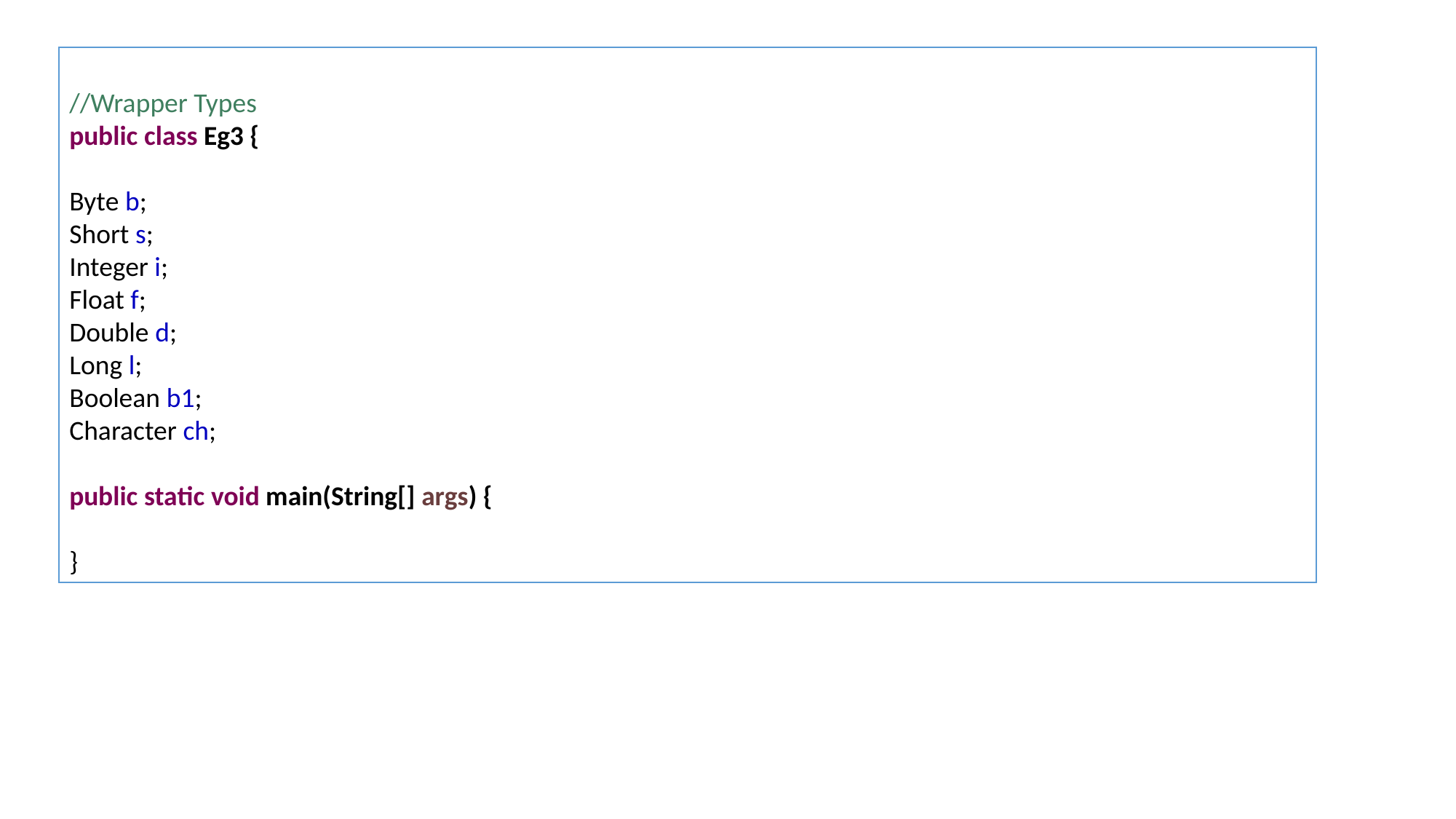

//Wrapper Types
public class Eg3 {

Byte b;
Short s;
Integer i;
Float f;
Double d;
Long l;
Boolean b1;
Character ch;

public static void main(String[] args) {

}